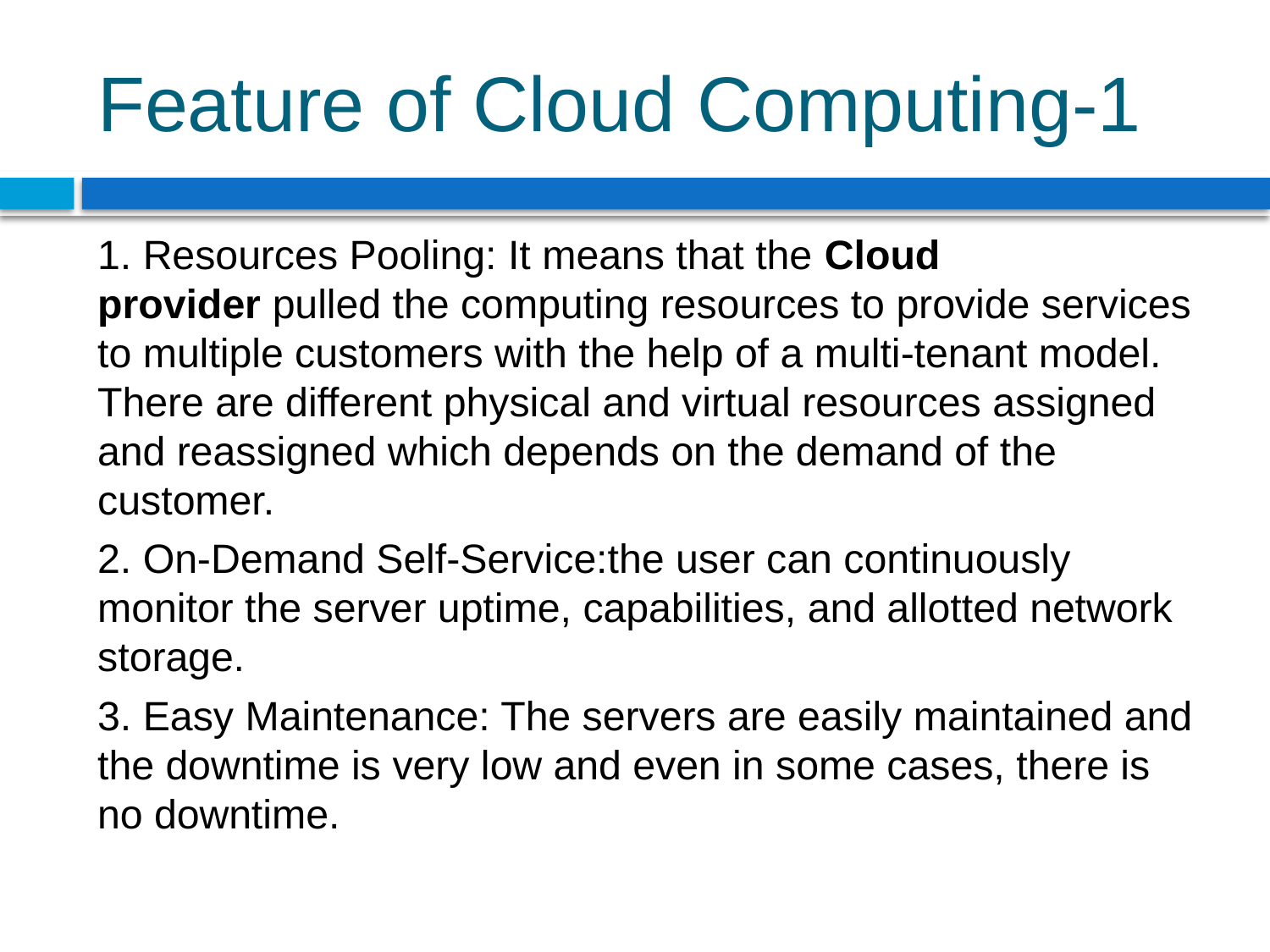

# Feature of Cloud Computing-1
1. Resources Pooling: It means that the Cloud provider pulled the computing resources to provide services to multiple customers with the help of a multi-tenant model. There are different physical and virtual resources assigned and reassigned which depends on the demand of the customer.
2. On-Demand Self-Service:the user can continuously monitor the server uptime, capabilities, and allotted network storage.
3. Easy Maintenance: The servers are easily maintained and the downtime is very low and even in some cases, there is no downtime.